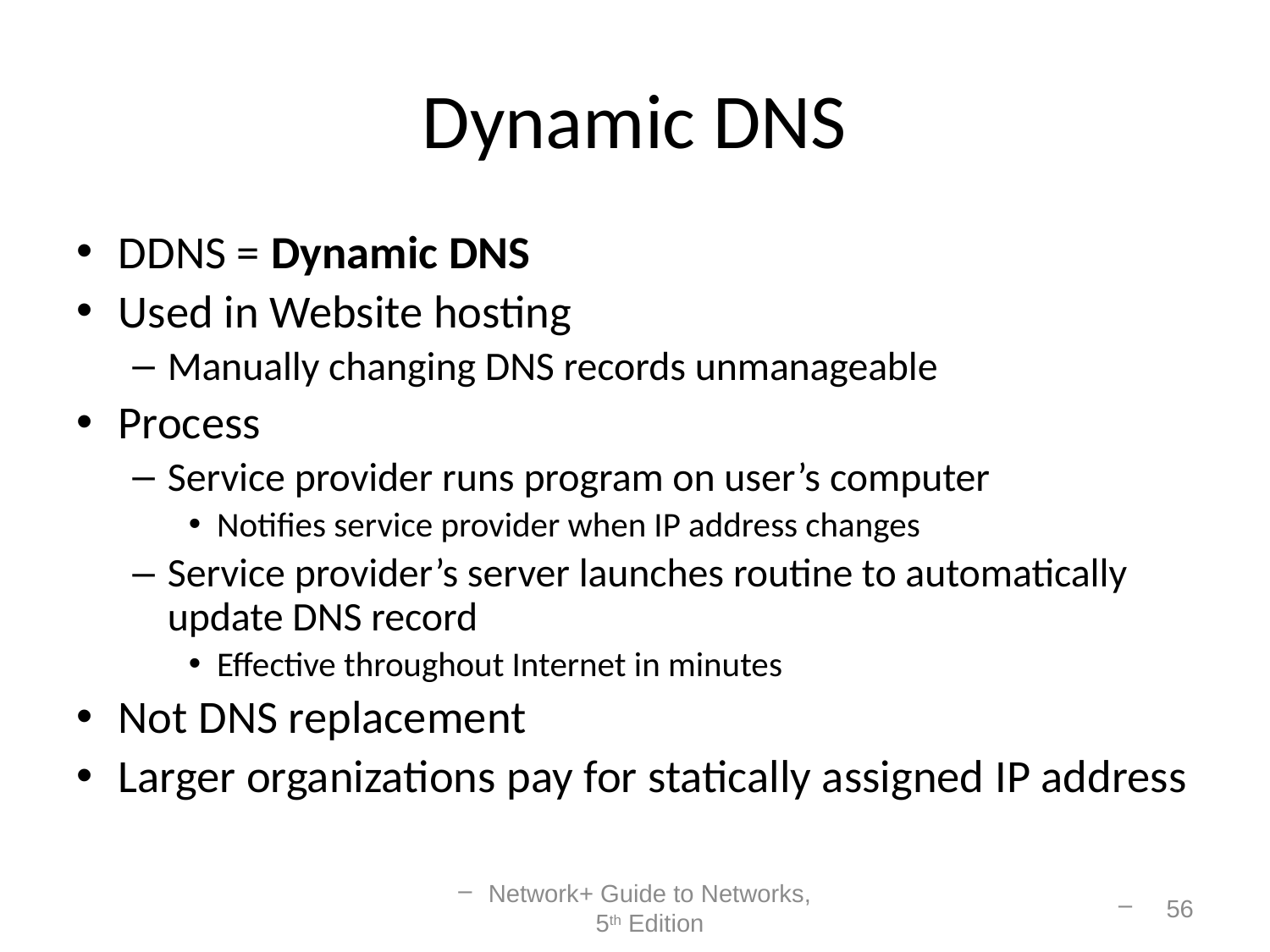

# Dynamic DNS
DDNS = Dynamic DNS
Used in Website hosting
Manually changing DNS records unmanageable
Process
Service provider runs program on user’s computer
Notifies service provider when IP address changes
Service provider’s server launches routine to automatically update DNS record
Effective throughout Internet in minutes
Not DNS replacement
Larger organizations pay for statically assigned IP address
Network+ Guide to Networks, 5th Edition
56